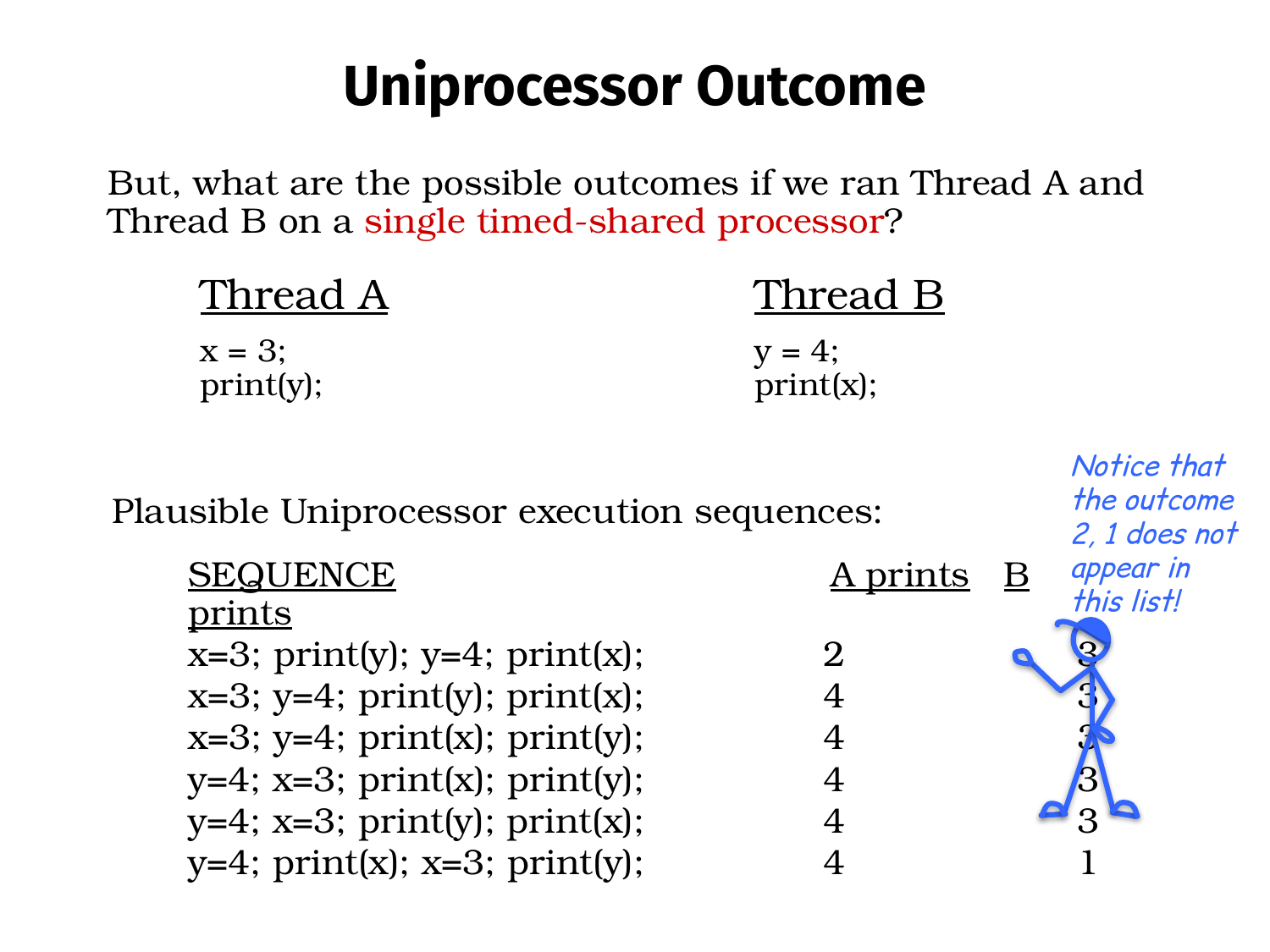

# Uniprocessor Outcome
But, what are the possible outcomes if we ran Thread A and
Thread B on a single timed-shared processor?
Thread A
x = 3;
print(y);
Thread B
y = 4;
print(x);
Notice that the outcome 2, 1 does not appear in this list!

Plausible Uniprocessor execution sequences:
SEQUENCE	   		            A prints   B prints
x=3; print(y); y=4; print(x);		2		3
x=3; y=4; print(y); print(x);		4		3
x=3; y=4; print(x); print(y);		4		3
y=4; x=3; print(x); print(y);		4		3
y=4; x=3; print(y); print(x);		4		3
y=4; print(x); x=3; print(y);		4		1